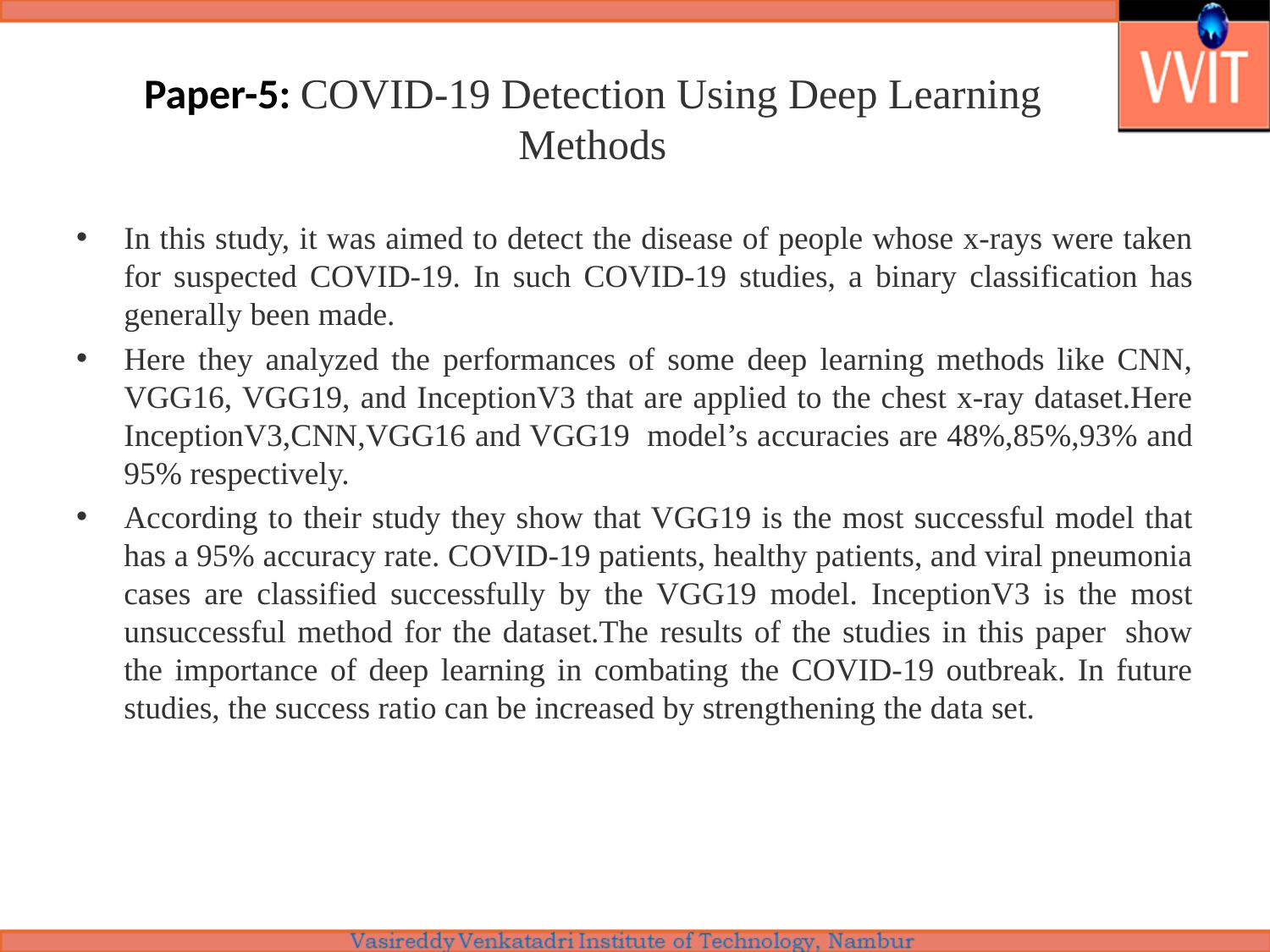

# Paper-5: COVID-19 Detection Using Deep Learning Methods
In this study, it was aimed to detect the disease of people whose x-rays were taken for suspected COVID-19. In such COVID-19 studies, a binary classification has generally been made.
Here they analyzed the performances of some deep learning methods like CNN, VGG16, VGG19, and InceptionV3 that are applied to the chest x-ray dataset.Here InceptionV3,CNN,VGG16 and VGG19  model’s accuracies are 48%,85%,93% and 95% respectively.
According to their study they show that VGG19 is the most successful model that has a 95% accuracy rate. COVID-19 patients, healthy patients, and viral pneumonia cases are classified successfully by the VGG19 model. InceptionV3 is the most unsuccessful method for the dataset.The results of the studies in this paper  show the importance of deep learning in combating the COVID-19 outbreak. In future studies, the success ratio can be increased by strengthening the data set.